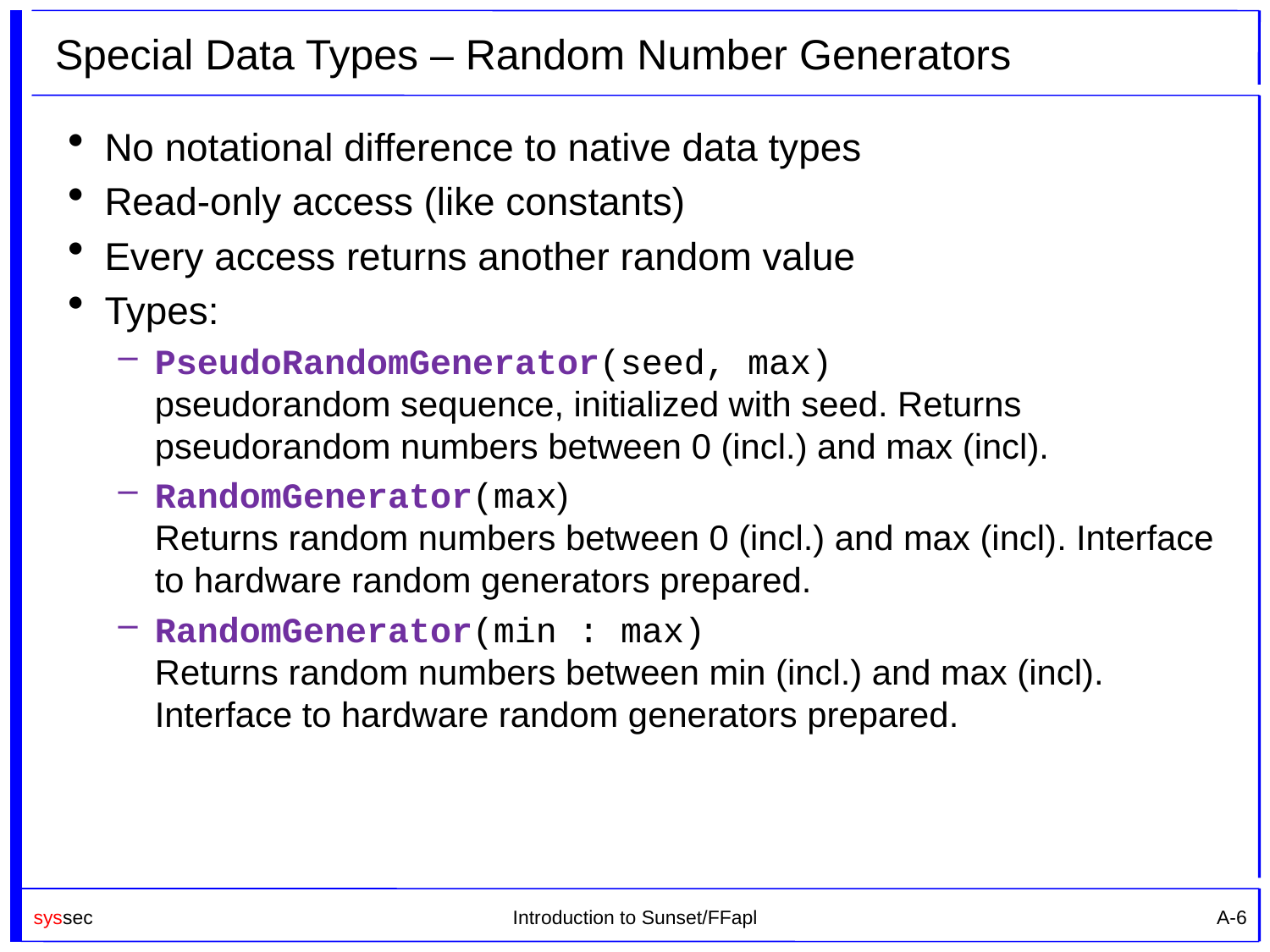

# Special Data Types – Random Number Generators
No notational difference to native data types
Read-only access (like constants)
Every access returns another random value
Types:
PseudoRandomGenerator(seed, max)
pseudorandom sequence, initialized with seed. Returns pseudorandom numbers between 0 (incl.) and max (incl).
RandomGenerator(max)
Returns random numbers between 0 (incl.) and max (incl). Interface to hardware random generators prepared.
RandomGenerator(min : max)
Returns random numbers between min (incl.) and max (incl). Interface to hardware random generators prepared.